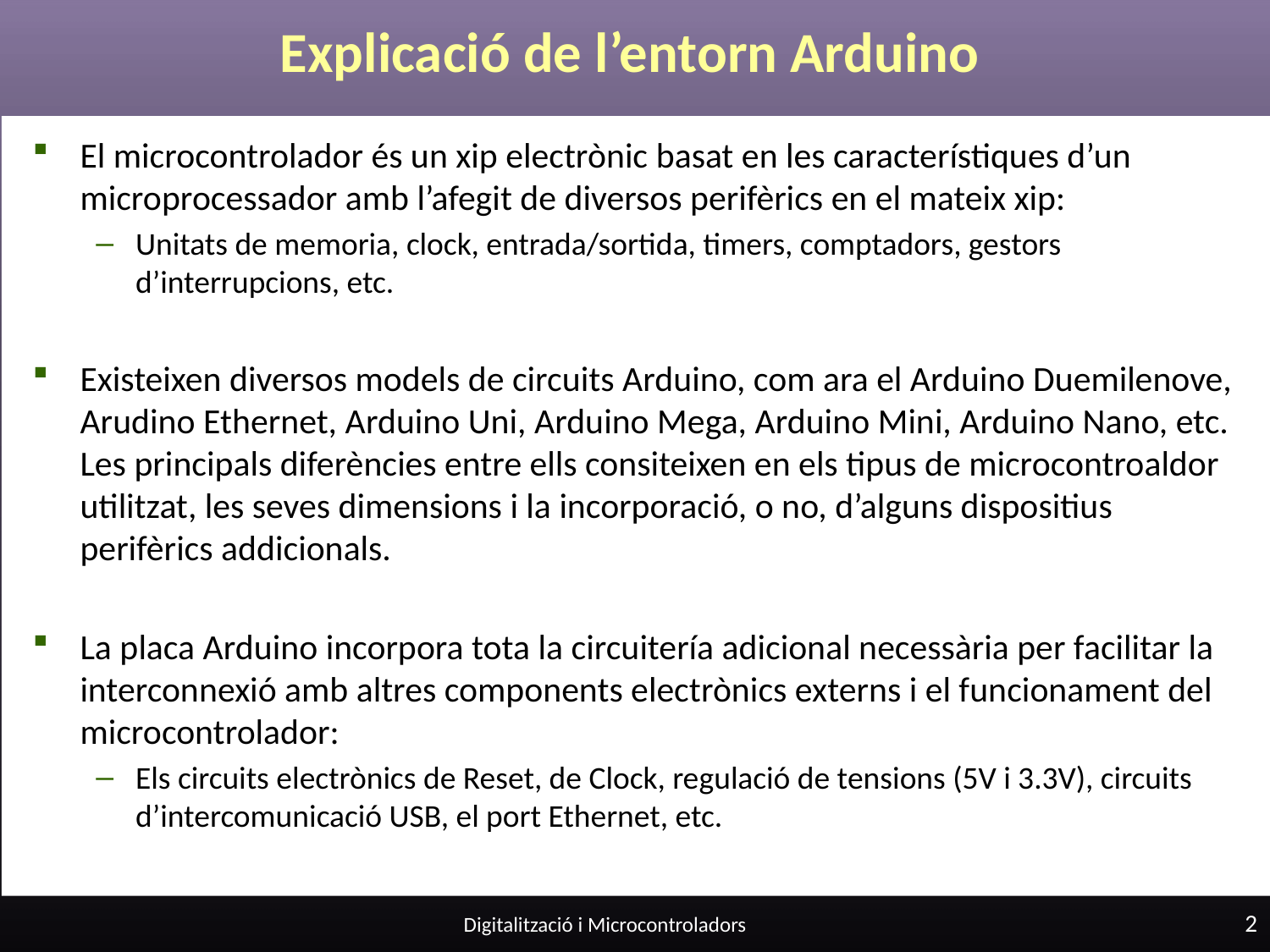

# Explicació de l’entorn Arduino
El microcontrolador és un xip electrònic basat en les característiques d’un microprocessador amb l’afegit de diversos perifèrics en el mateix xip:
Unitats de memoria, clock, entrada/sortida, timers, comptadors, gestors d’interrupcions, etc.

Existeixen diversos models de circuits Arduino, com ara el Arduino Duemilenove, Arudino Ethernet, Arduino Uni, Arduino Mega, Arduino Mini, Arduino Nano, etc. Les principals diferències entre ells consiteixen en els tipus de microcontroaldor utilitzat, les seves dimensions i la incorporació, o no, d’alguns dispositius perifèrics addicionals.

La placa Arduino incorpora tota la circuitería adicional necessària per facilitar la interconnexió amb altres components electrònics externs i el funcionament del microcontrolador:
Els circuits electrònics de Reset, de Clock, regulació de tensions (5V i 3.3V), circuits d’intercomunicació USB, el port Ethernet, etc.

2